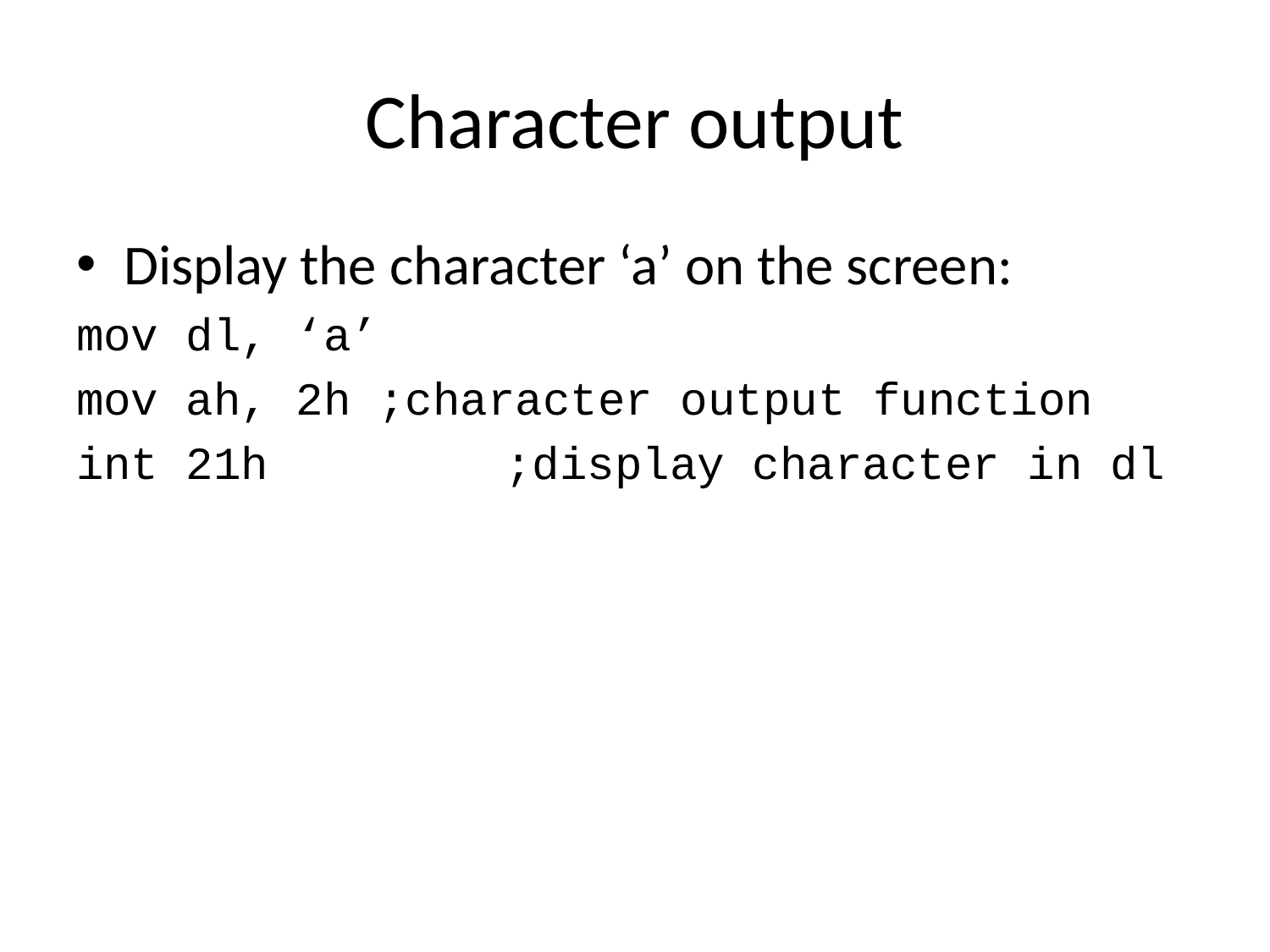

# Character output
Display the character ‘a’ on the screen:
mov dl, ‘a’
mov ah, 2h	;character output function
int 21h		;display character in dl